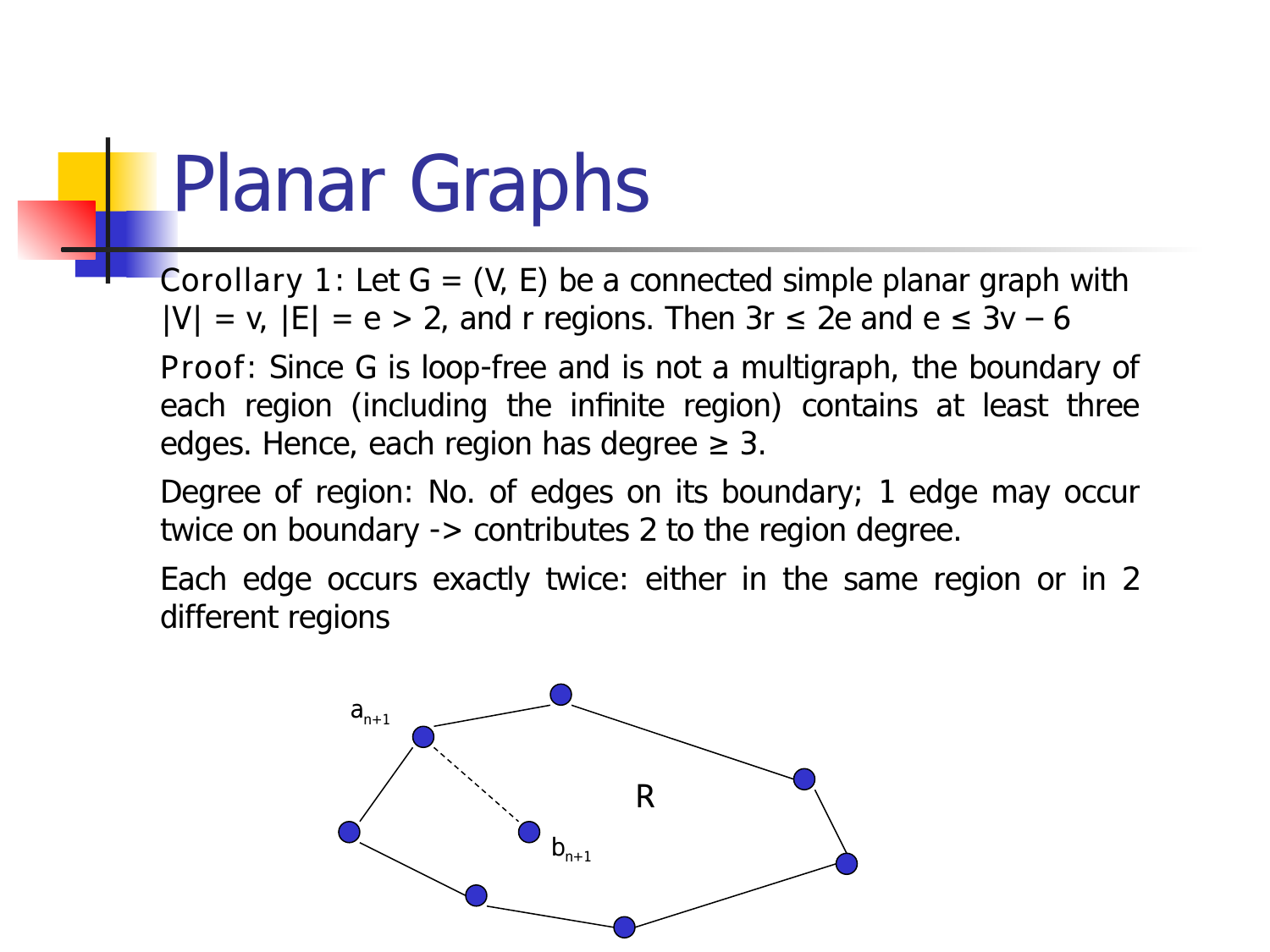

# Planar Graphs
Corollary 1: Let G = (V, E) be a connected simple planar graph with |V| = v, |E| = e > 2, and r regions. Then 3r ≤ 2e and e ≤ 3v – 6
Proof: Since G is loop-free and is not a multigraph, the boundary of each region (including the infinite region) contains at least three edges. Hence, each region has degree ≥ 3.
Degree of region: No. of edges on its boundary; 1 edge may occur twice on boundary -> contributes 2 to the region degree.
Each edge occurs exactly twice: either in the same region or in 2 different regions

an+1

R

bn+1